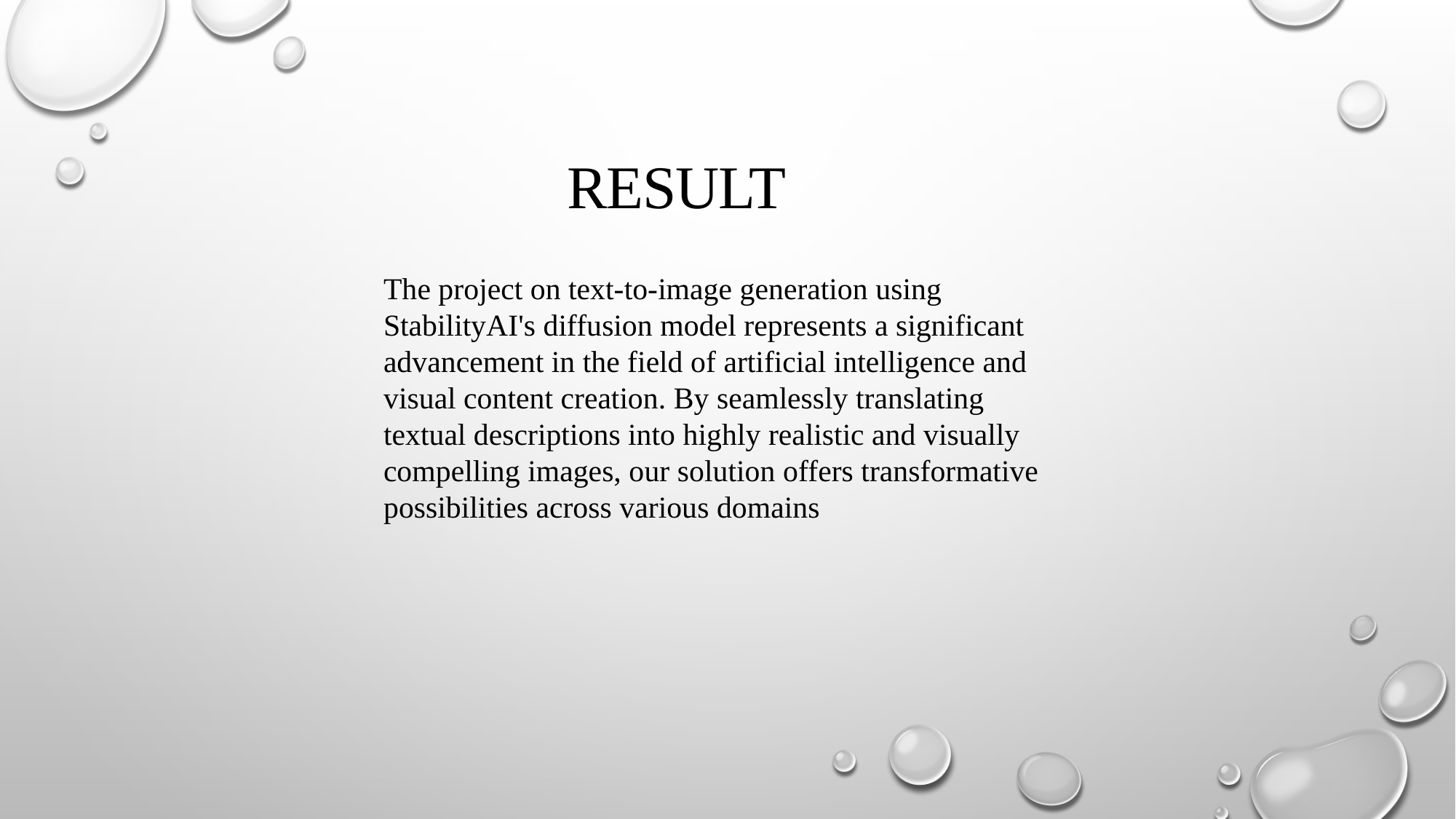

# RESULT
The project on text-to-image generation using StabilityAI's diffusion model represents a significant advancement in the field of artificial intelligence and visual content creation. By seamlessly translating textual descriptions into highly realistic and visually compelling images, our solution offers transformative possibilities across various domains